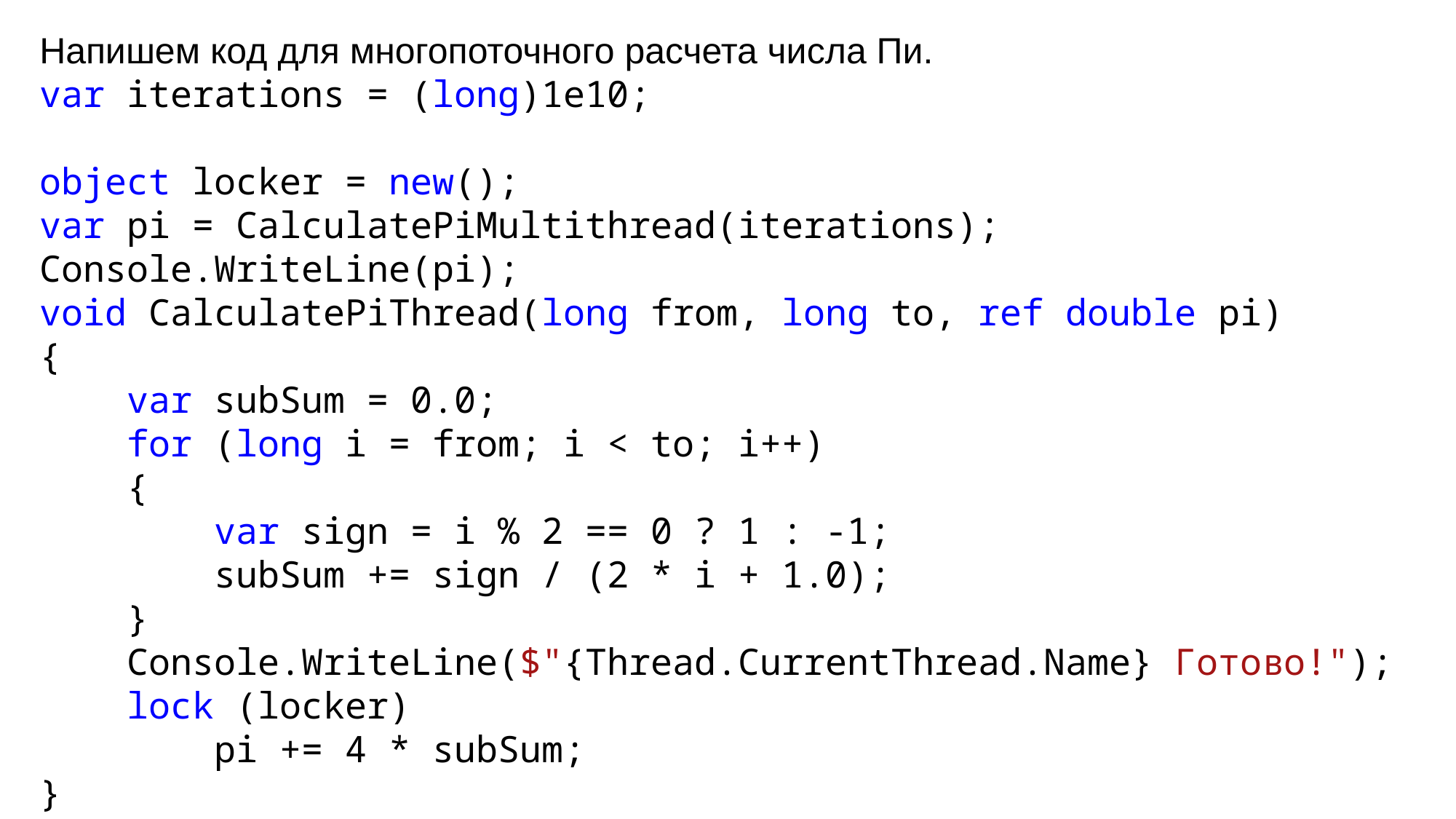

Напишем код для многопоточного расчета числа Пи.
var iterations = (long)1e10;

object locker = new();
var pi = CalculatePiMultithread(iterations);
Console.WriteLine(pi);
void CalculatePiThread(long from, long to, ref double pi)
{
    var subSum = 0.0;
    for (long i = from; i < to; i++)
    {
        var sign = i % 2 == 0 ? 1 : -1;
        subSum += sign / (2 * i + 1.0);
    }
    Console.WriteLine($"{Thread.CurrentThread.Name} Готово!");
    lock (locker)
        pi += 4 * subSum;
}